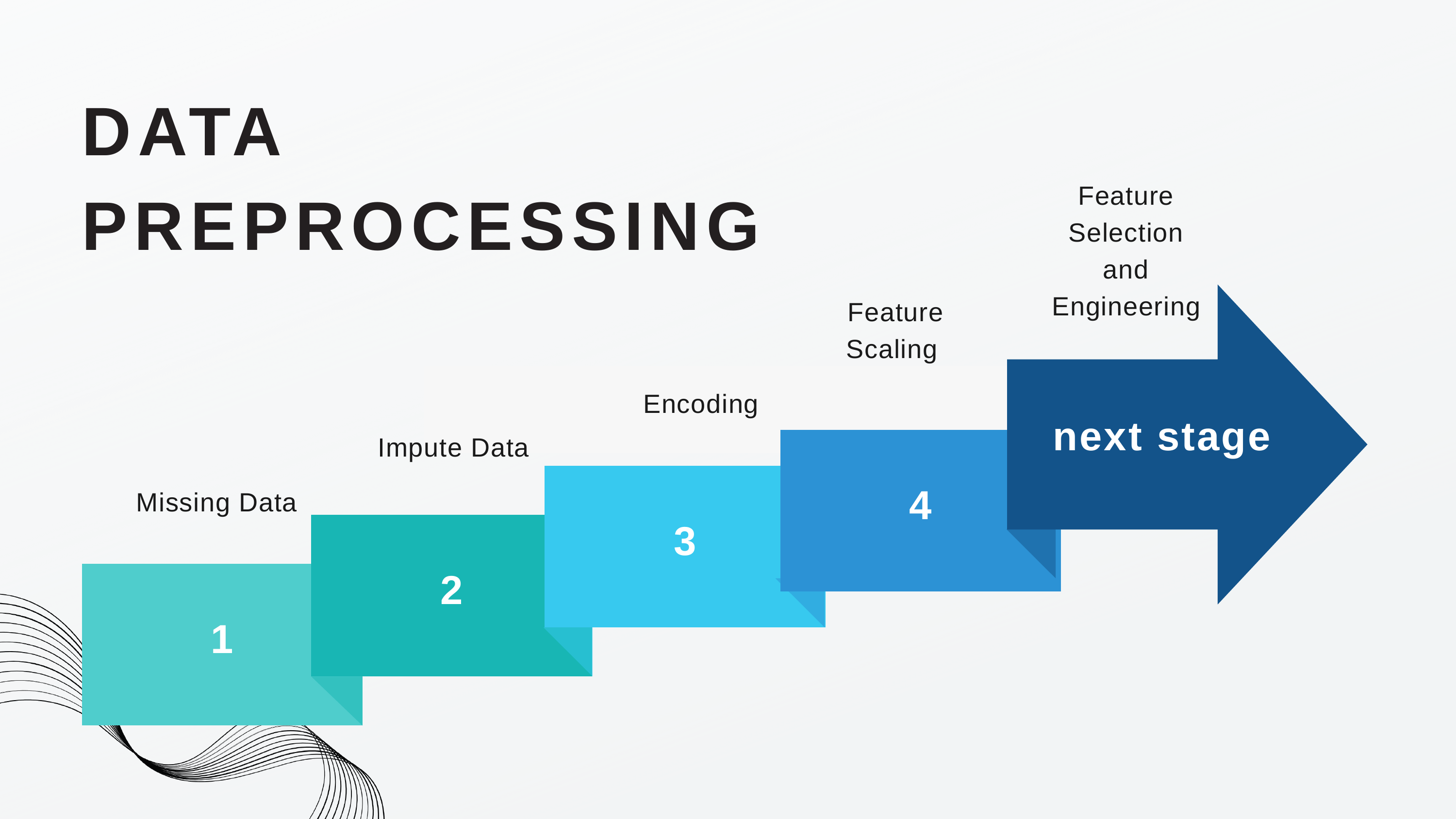

DATA PREPROCESSING
Feature Selection and Engineering

next stage
Feature Scaling

 Encoding
Impute Data

4

3
Missing Data

2

1